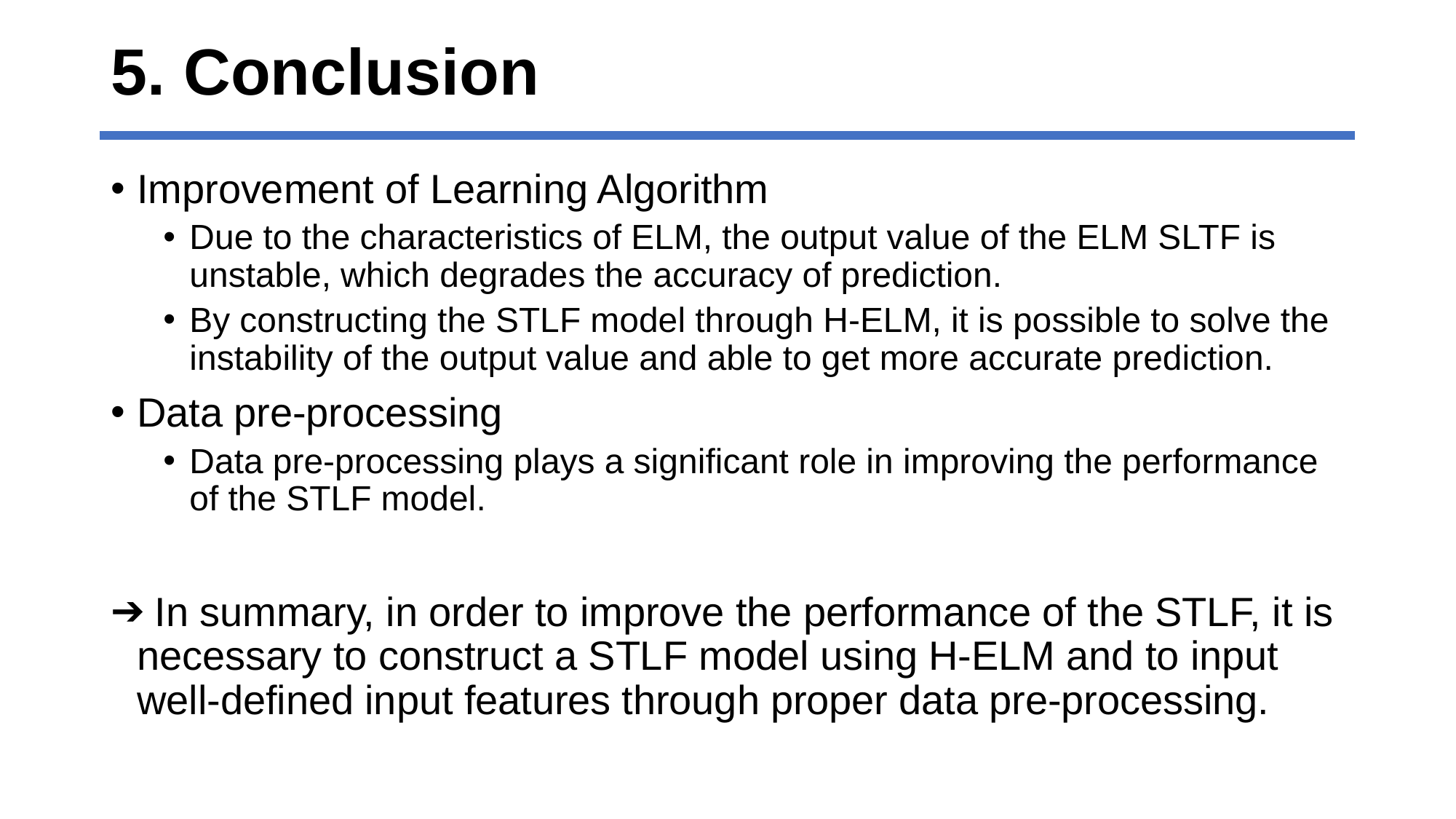

# 5. Conclusion
Improvement of Learning Algorithm
Due to the characteristics of ELM, the output value of the ELM SLTF is unstable, which degrades the accuracy of prediction.
By constructing the STLF model through H-ELM, it is possible to solve the instability of the output value and able to get more accurate prediction.
Data pre-processing
Data pre-processing plays a significant role in improving the performance of the STLF model.

 In summary, in order to improve the performance of the STLF, it is necessary to construct a STLF model using H-ELM and to input well-defined input features through proper data pre-processing.